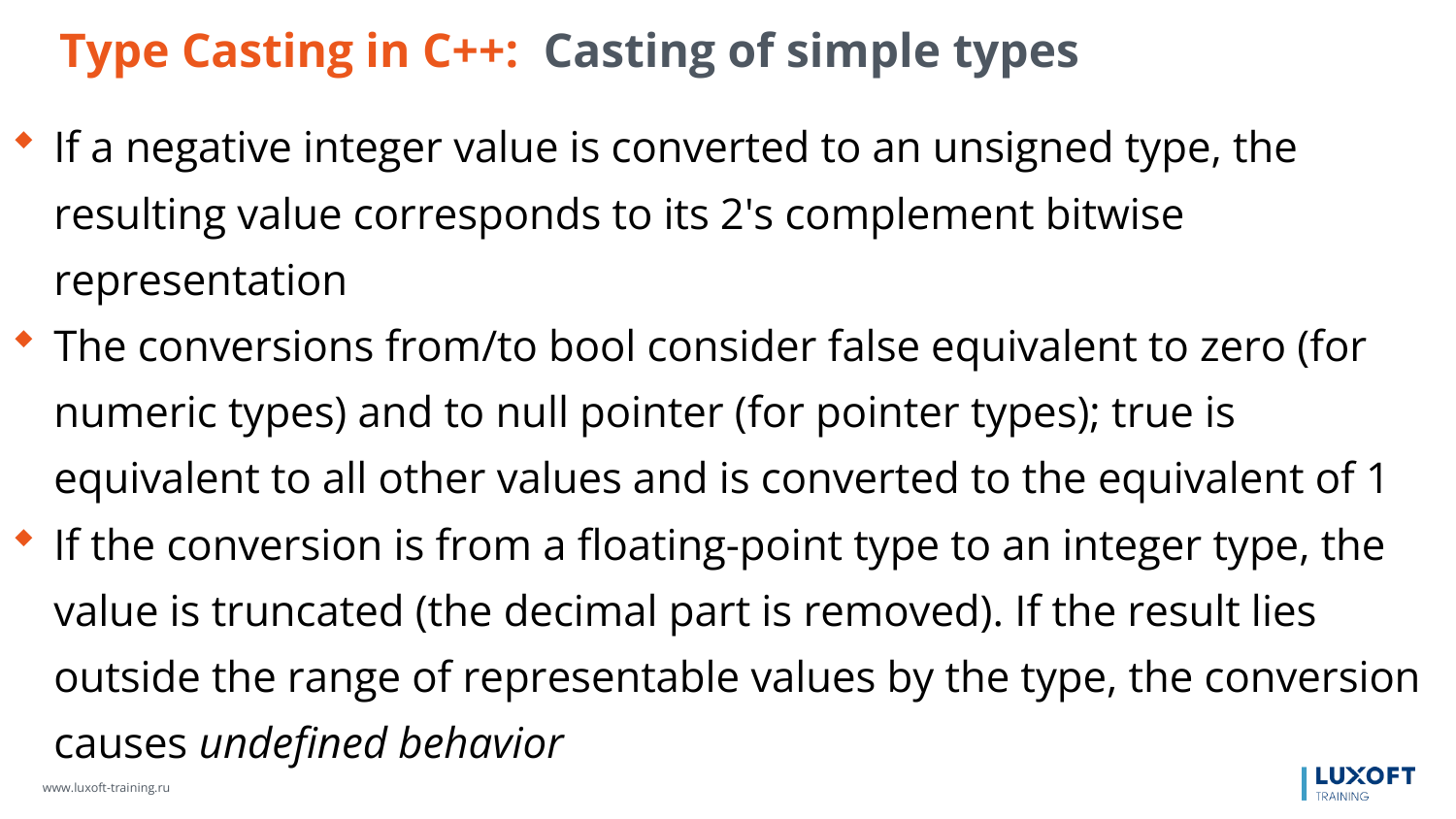

Type Casting in C++:  Casting of simple types
If a negative integer value is converted to an unsigned type, the resulting value corresponds to its 2's complement bitwise representation
The conversions from/to bool consider false equivalent to zero (for numeric types) and to null pointer (for pointer types); true is equivalent to all other values and is converted to the equivalent of 1
If the conversion is from a floating-point type to an integer type, the value is truncated (the decimal part is removed). If the result lies outside the range of representable values by the type, the conversion causes undefined behavior